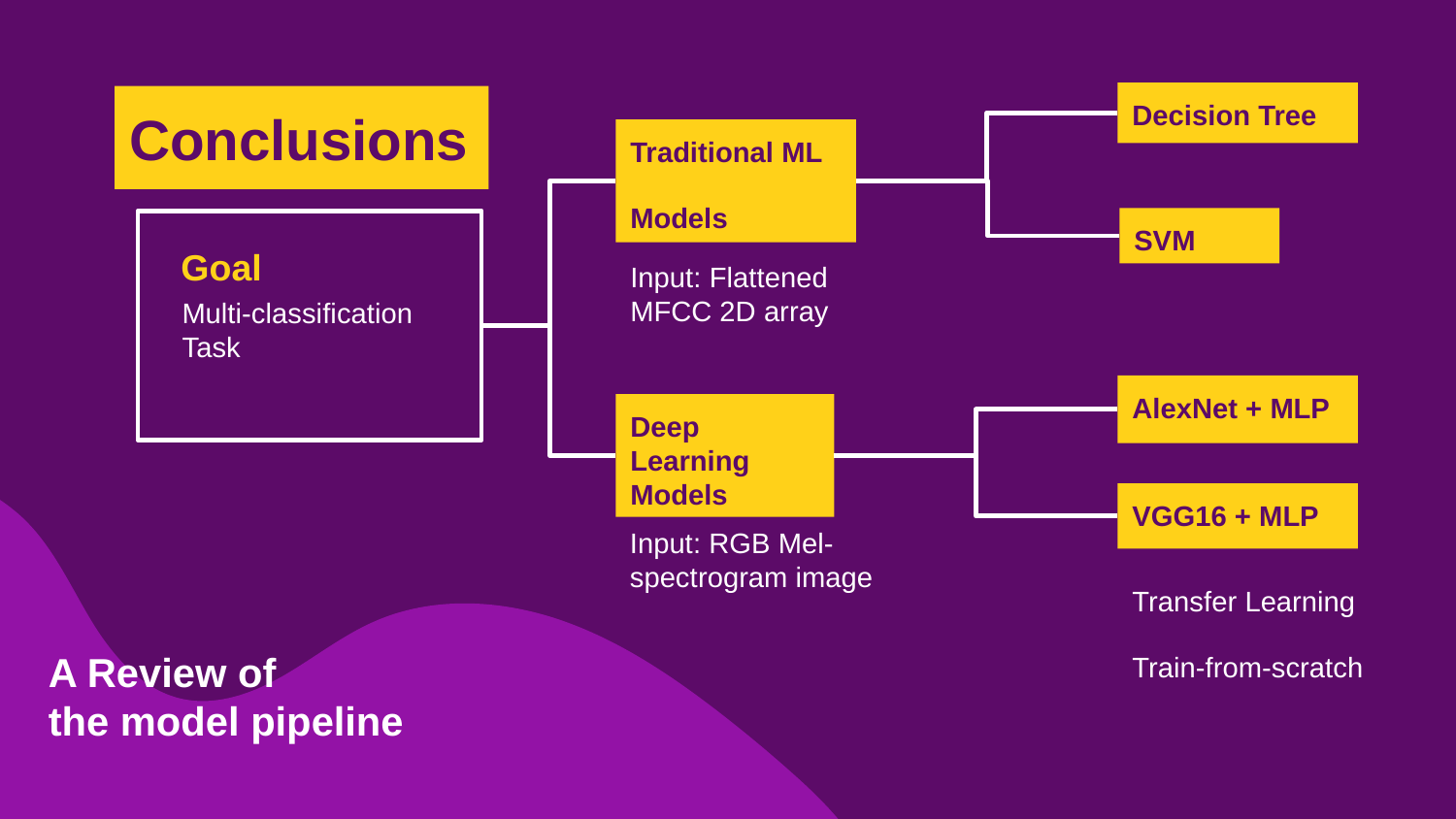

Decision Tree
# Conclusions
Traditional ML
Models

SVM

Goal
Input: Flattened MFCC 2D array
Multi-classification
Task
AlexNet + MLP
Deep Learning Models
VGG16 + MLP
Input: RGB Mel-spectrogram image
Transfer Learning
Train-from-scratch
A Review of
the model pipeline